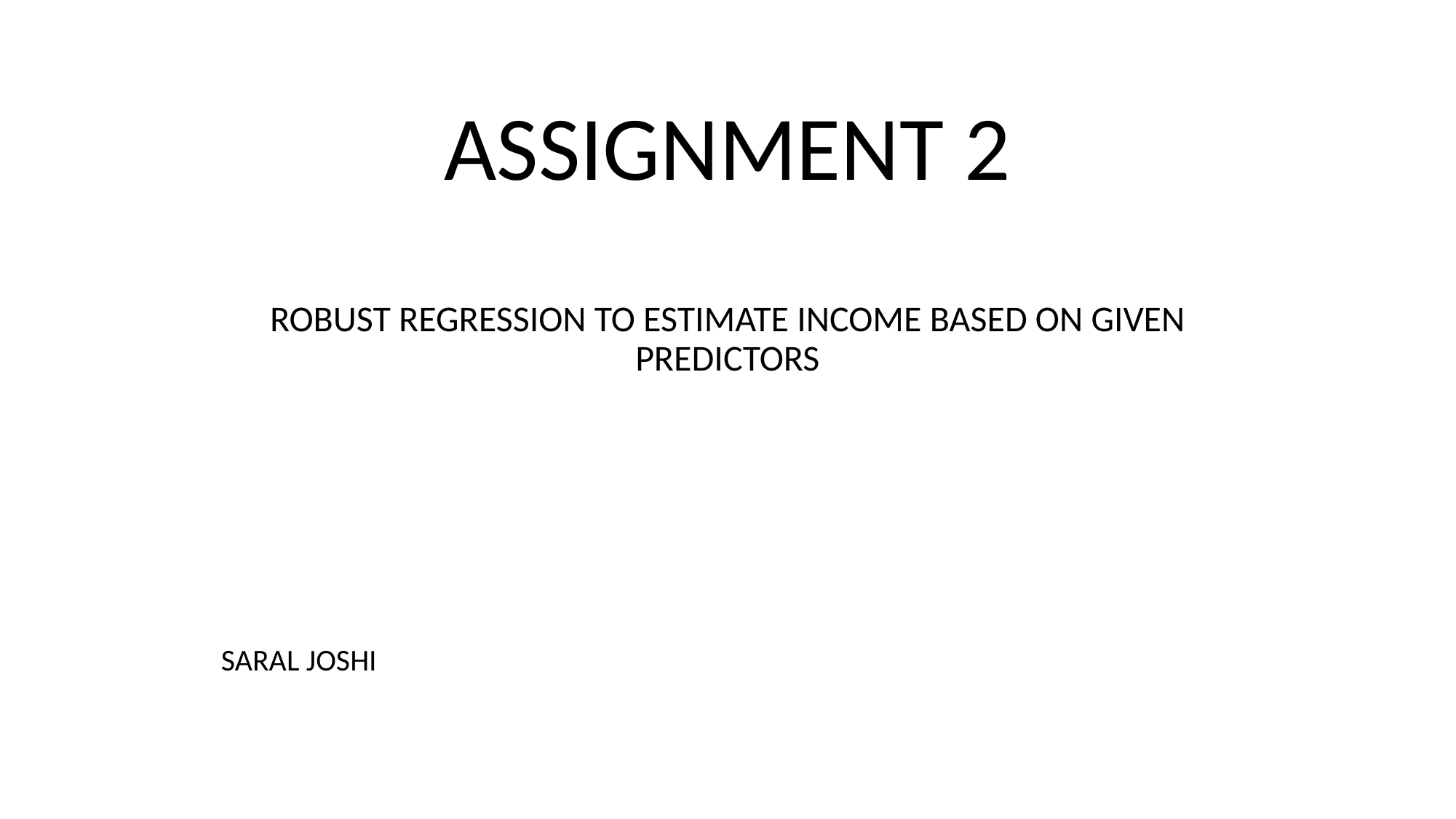

# ASSIGNMENT 2
ROBUST REGRESSION TO ESTIMATE INCOME BASED ON GIVEN PREDICTORS
SARAL JOSHI